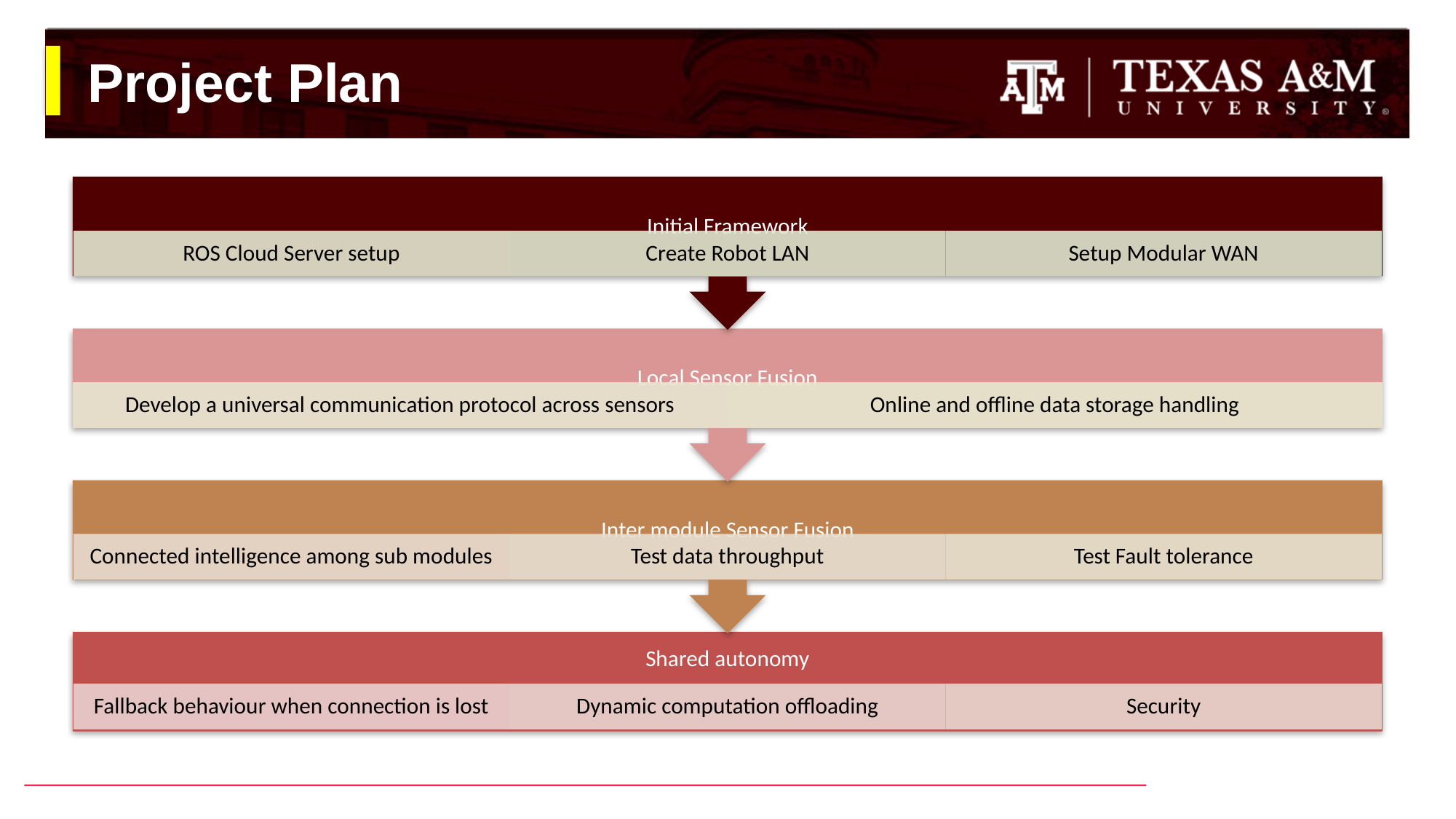

# Project Plan
Shared autonomy
Fallback behaviour when connection is lost
Dynamic computation offloading
Security
Inter module Sensor Fusion
Connected intelligence among sub modules
Test data throughput
Test Fault tolerance
Local Sensor Fusion
Develop a universal communication protocol across sensors
Online and offline data storage handling
Initial Framework
ROS Cloud Server setup
Create Robot LAN
Setup Modular WAN